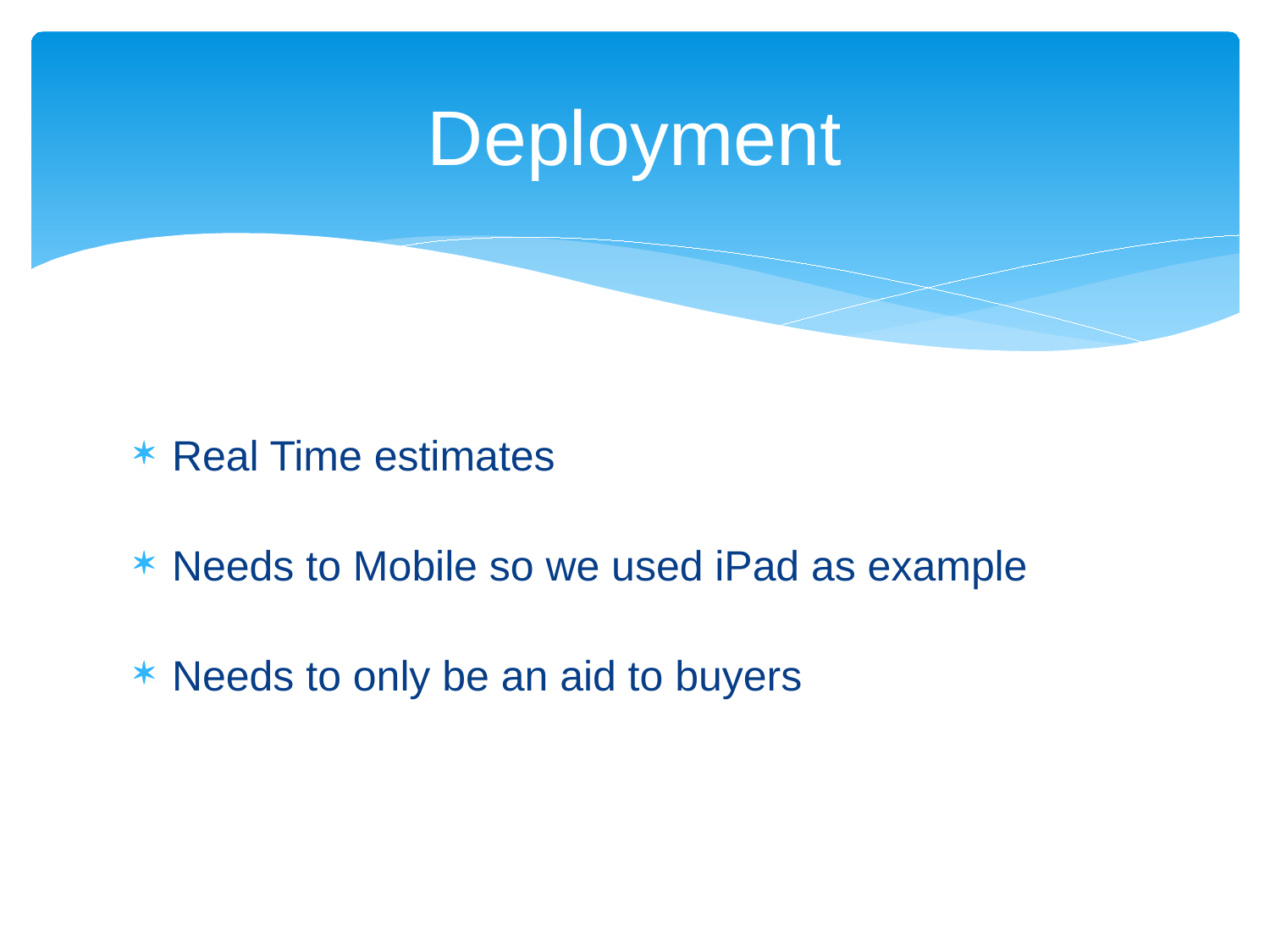

# Deployment
Real Time estimates
Needs to Mobile so we used iPad as example
Needs to only be an aid to buyers